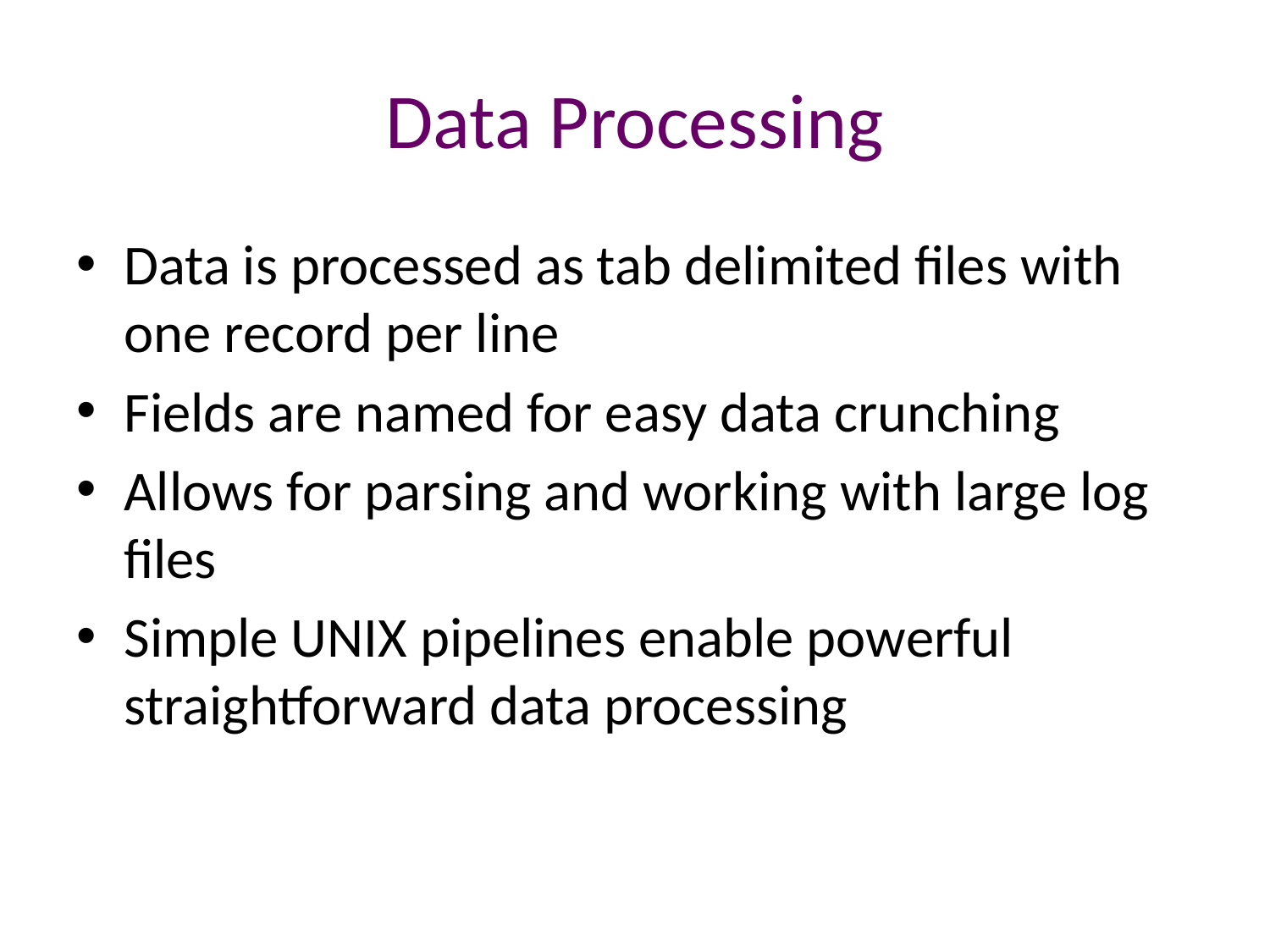

# Data Processing
Data is processed as tab delimited files with one record per line
Fields are named for easy data crunching
Allows for parsing and working with large log files
Simple UNIX pipelines enable powerful straightforward data processing